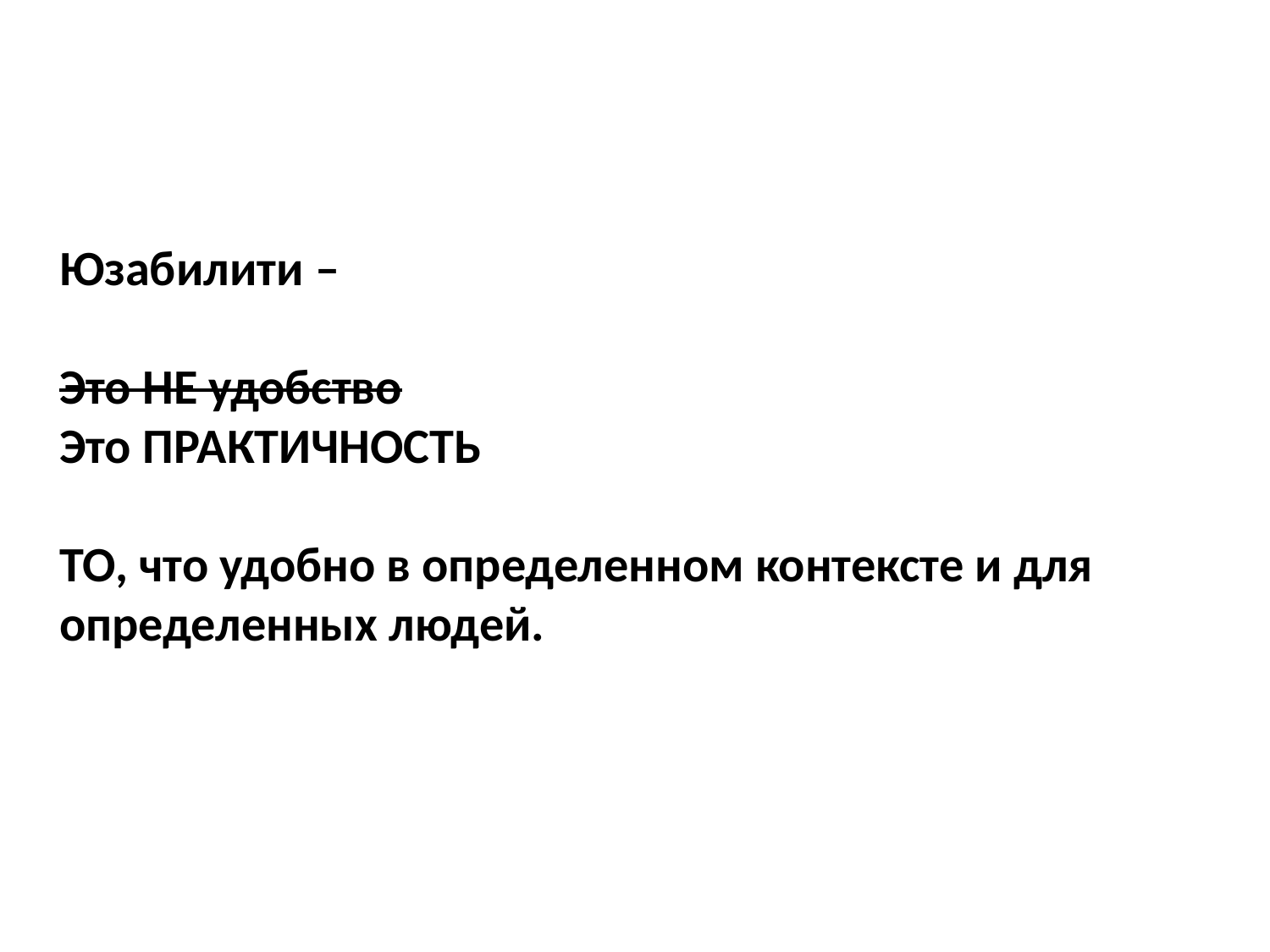

Юзабилити –

Это НЕ удобство
Это ПРАКТИЧНОСТЬ

ТО, что удобно в определенном контексте и для определенных людей.